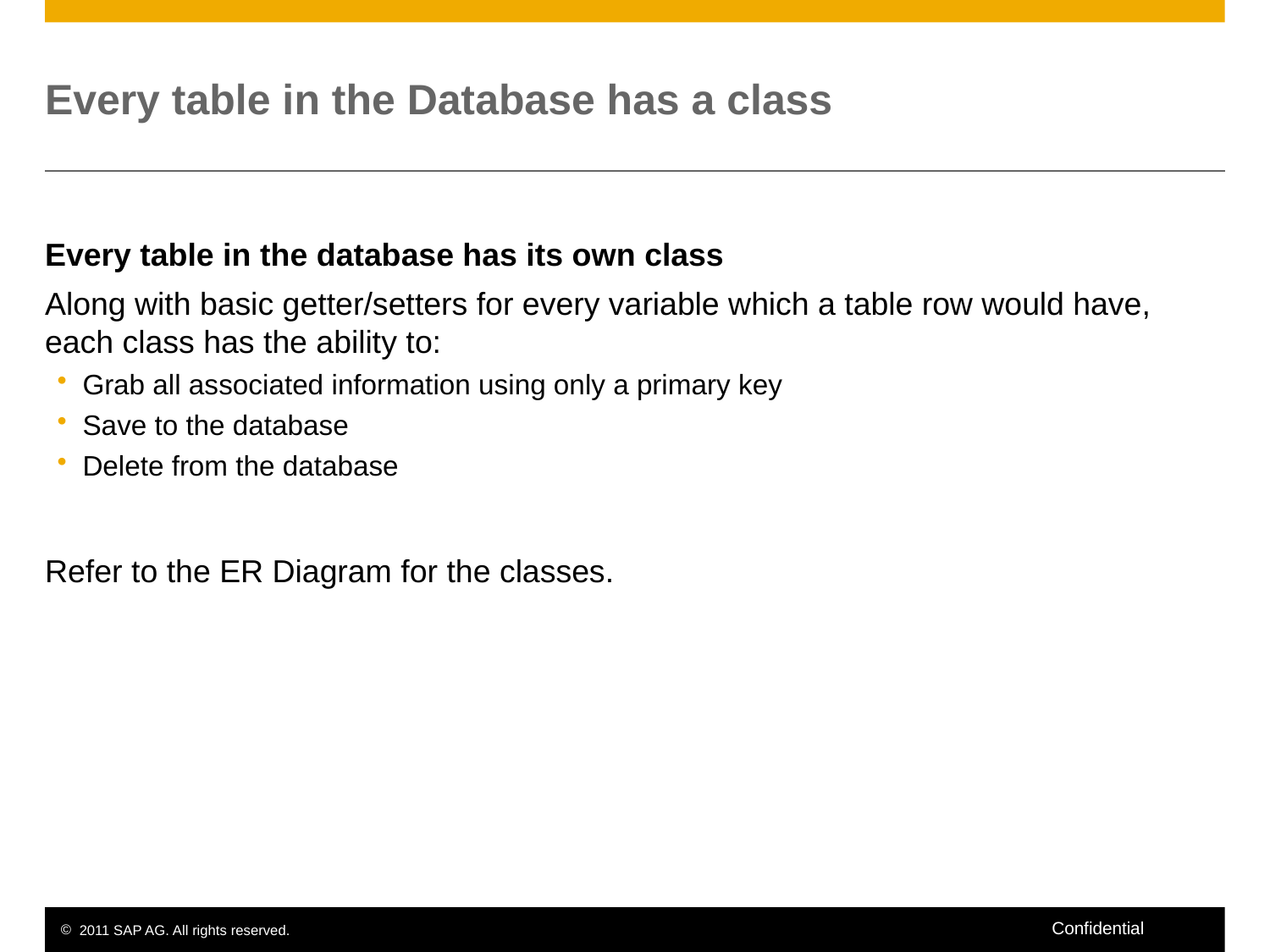

# Every table in the Database has a class
Every table in the database has its own class
Along with basic getter/setters for every variable which a table row would have, each class has the ability to:
Grab all associated information using only a primary key
Save to the database
Delete from the database

Refer to the ER Diagram for the classes.